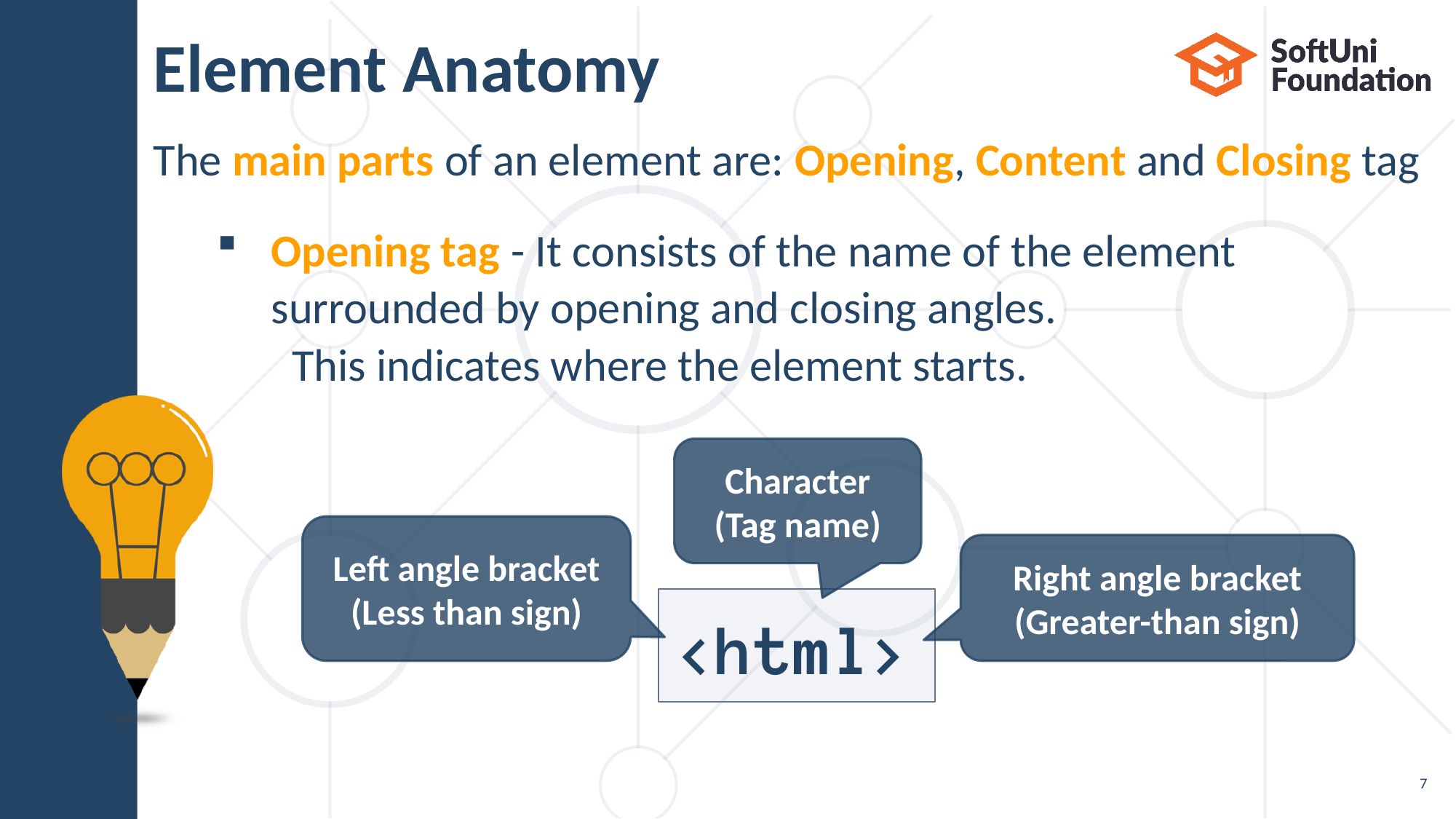

# Element Аnatomy
The main parts of an element are: Opening, Content and Closing tag

Opening tag - It consists of the name of the element 	      surrounded by opening and closing angles.                    	      This indicates where the element starts.
Character
(Tag name)
Left angle bracket
(Less than sign)
Right angle bracket
(Greater-than sign)
<html>
7